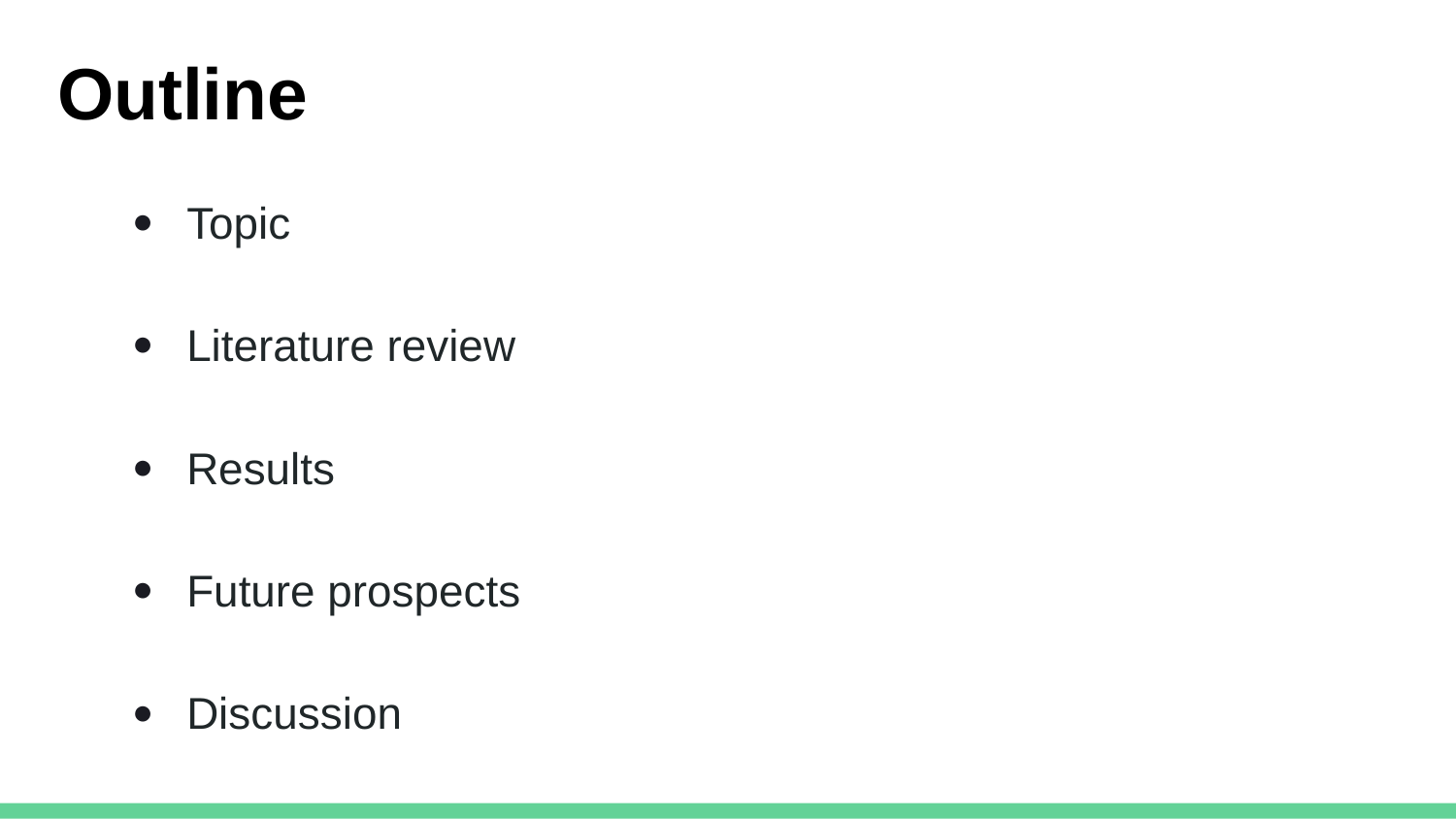

Outline
Topic

Literature review

Results

Future prospects

Discussion